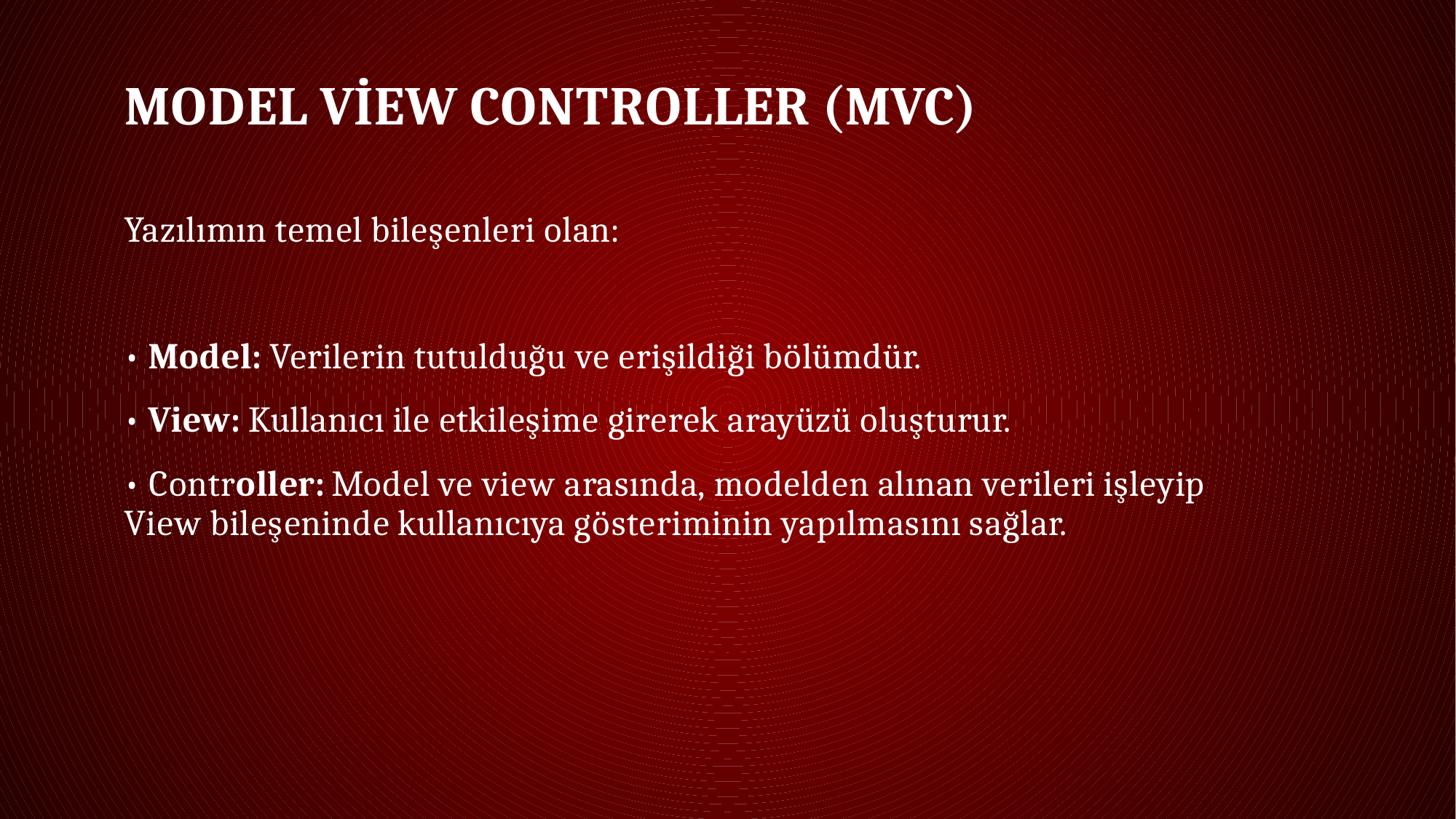

# Model view controller (mvc)
Yazılımın temel bileşenleri olan:

• Model: Verilerin tutulduğu ve erişildiği bölümdür.
• View: Kullanıcı ile etkileşime girerek arayüzü oluşturur.
• Controller: Model ve view arasında, modelden alınan verileri işleyip  View bileşeninde kullanıcıya gösteriminin yapılmasını sağlar.